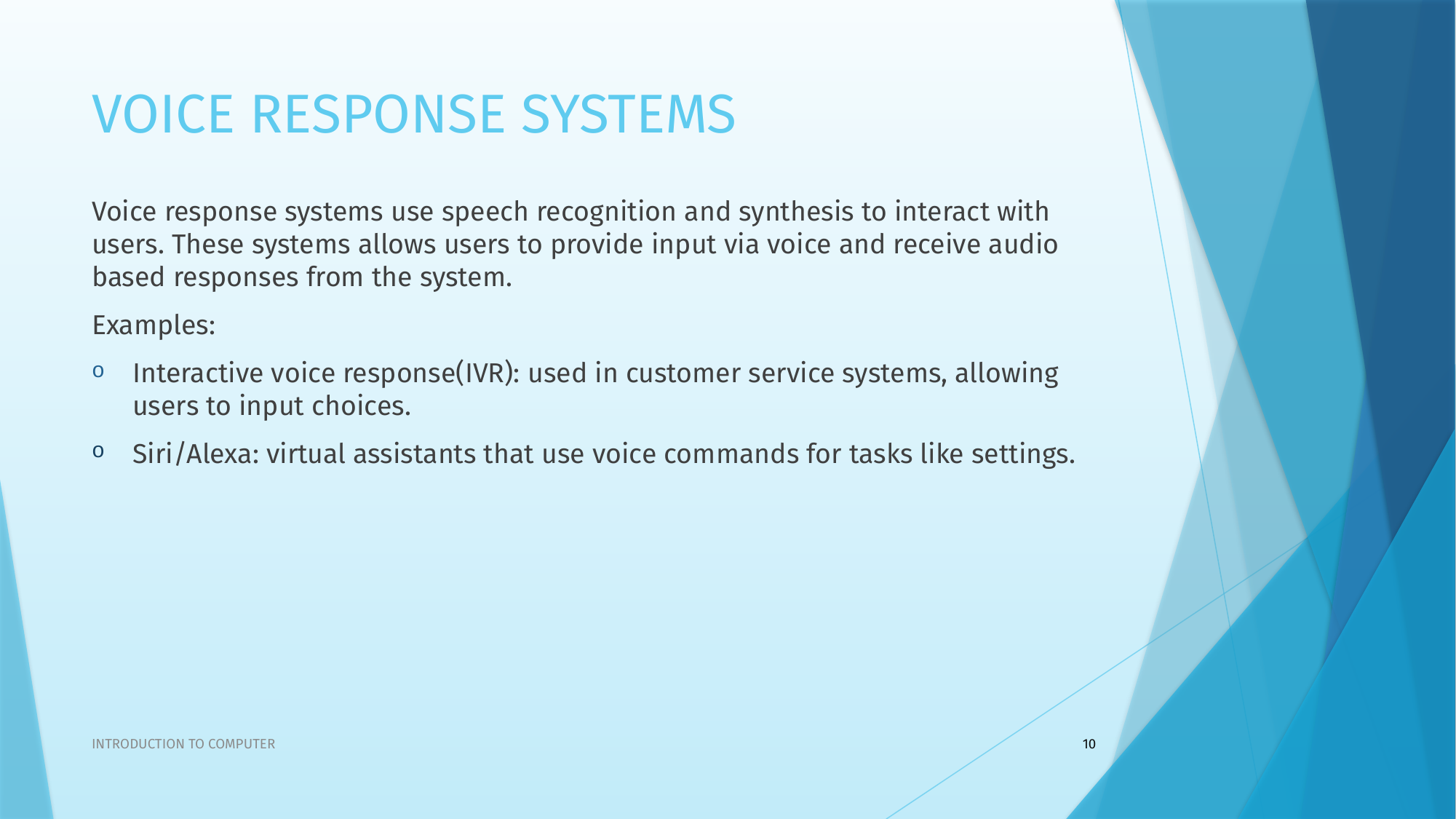

# VOICE RESPONSE SYSTEMS
Voice response systems use speech recognition and synthesis to interact with users. These systems allows users to provide input via voice and receive audio based responses from the system.
Examples:
Interactive voice response(IVR): used in customer service systems, allowing users to input choices.
Siri/Alexa: virtual assistants that use voice commands for tasks like settings.

INTRODUCTION TO COMPUTER
10